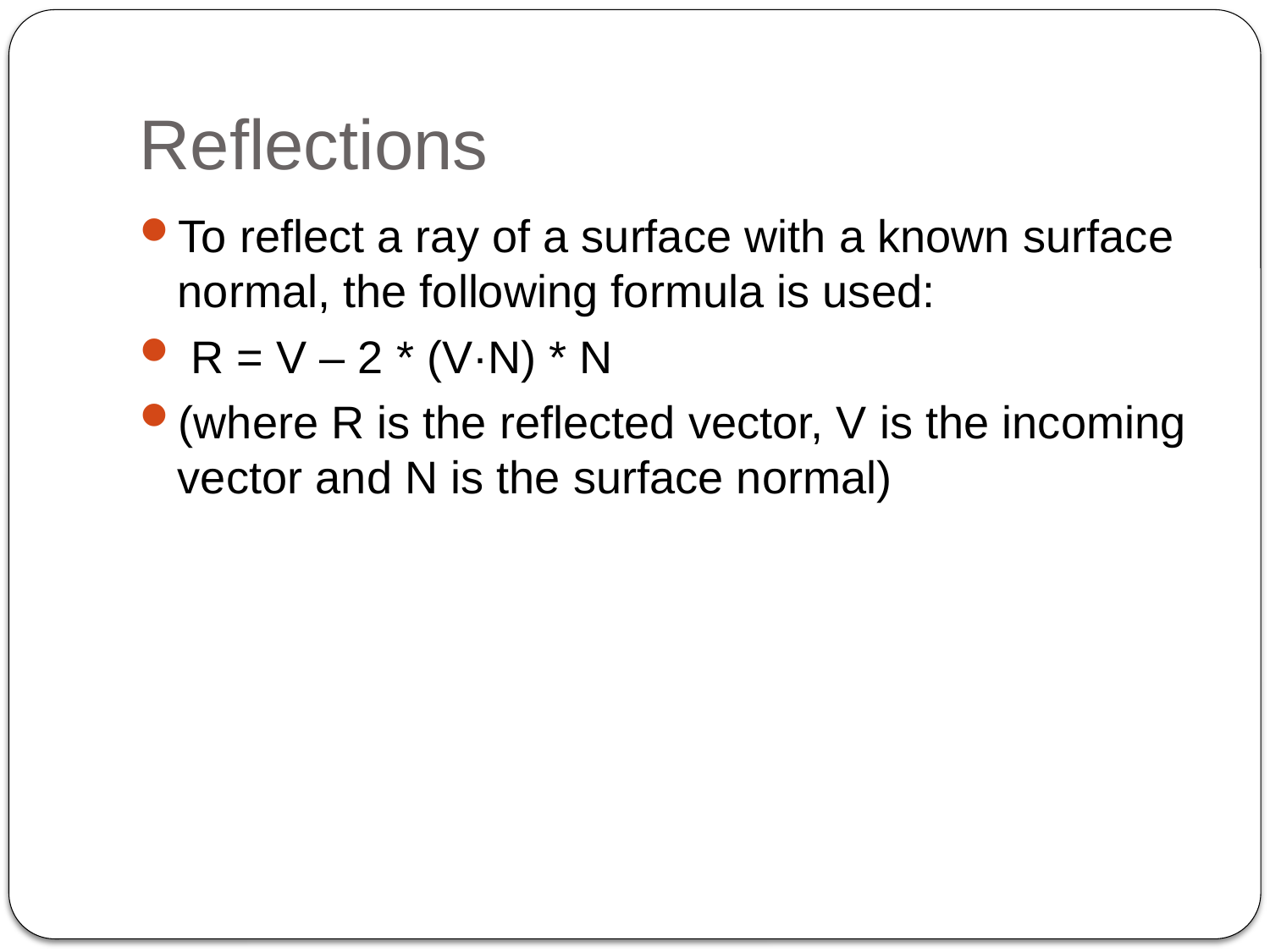

# Reflections
To reflect a ray of a surface with a known surface normal, the following formula is used:
 R = V – 2 * (V·N) * N
(where R is the reflected vector, V is the incoming vector and N is the surface normal)